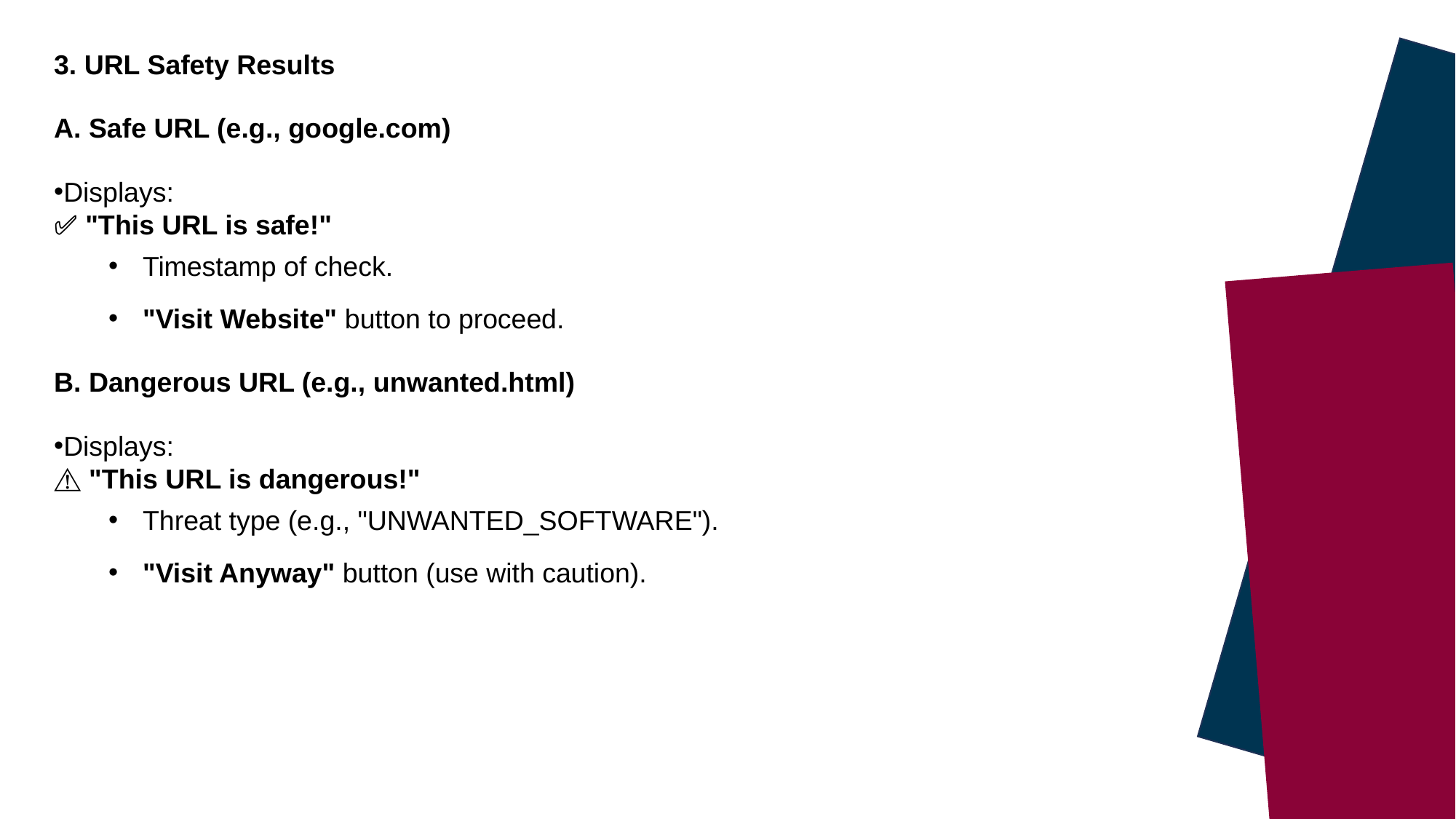

3. URL Safety Results
A. Safe URL (e.g., google.com)
Displays:
✅ "This URL is safe!"
Timestamp of check.
"Visit Website" button to proceed.
B. Dangerous URL (e.g., unwanted.html)
Displays:
⚠️ "This URL is dangerous!"
Threat type (e.g., "UNWANTED_SOFTWARE").
"Visit Anyway" button (use with caution).